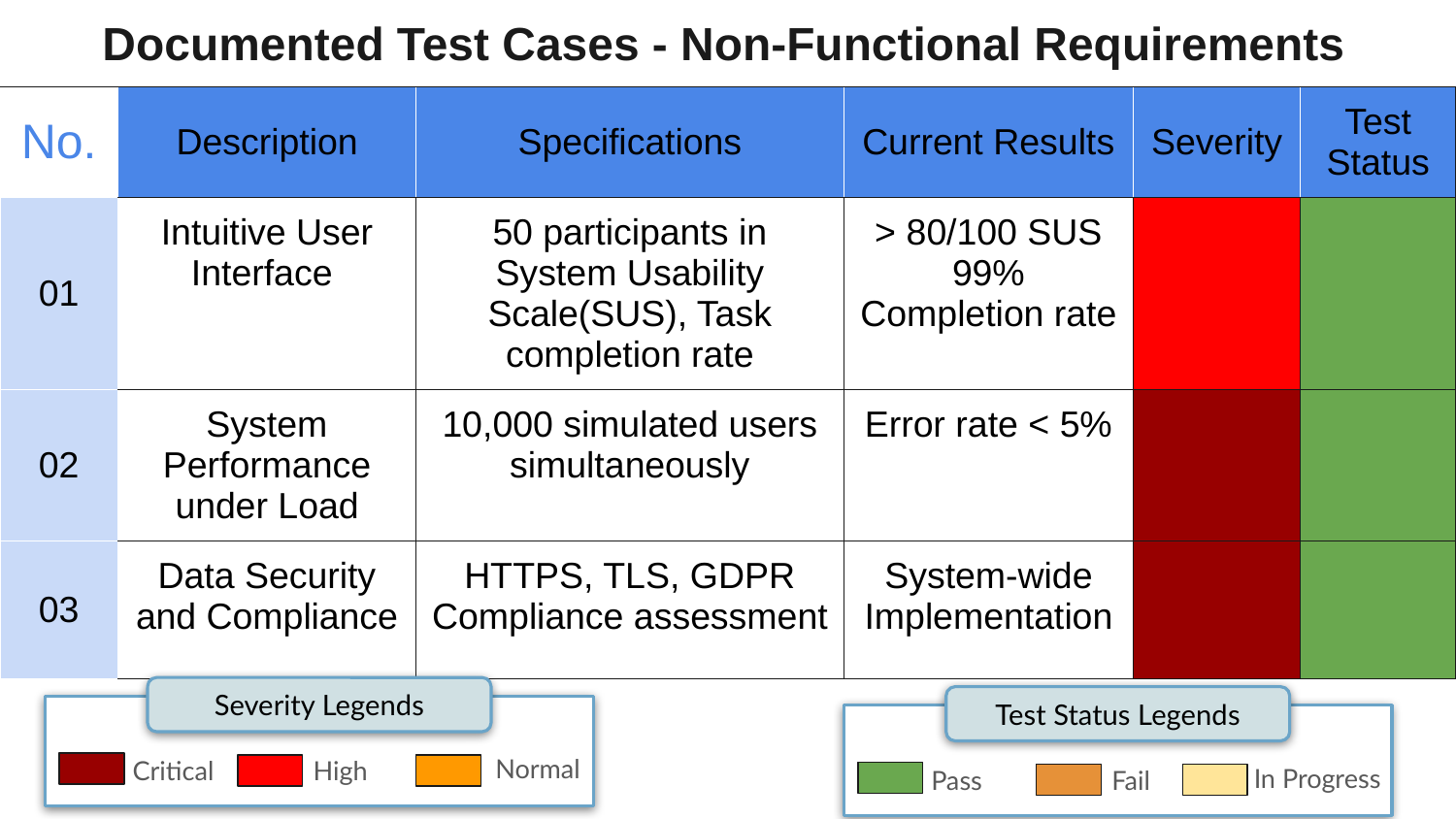

Documented Test Cases - Non-Functional Requirements
| No. | Description | Specifications | Current Results | Severity | Test Status |
| --- | --- | --- | --- | --- | --- |
| 01 | Intuitive User Interface | 50 participants in System Usability Scale(SUS), Task completion rate | > 80/100 SUS 99% Completion rate |  |  |
| 02 | System Performance under Load | 10,000 simulated users simultaneously | Error rate < 5% |  |  |
| 03 | Data Security and Compliance | HTTPS, TLS, GDPR Compliance assessment | System-wide Implementation |  |  |
Severity Legends
Test Status Legends

Normal
Critical
High
In Progress
Pass
Fail